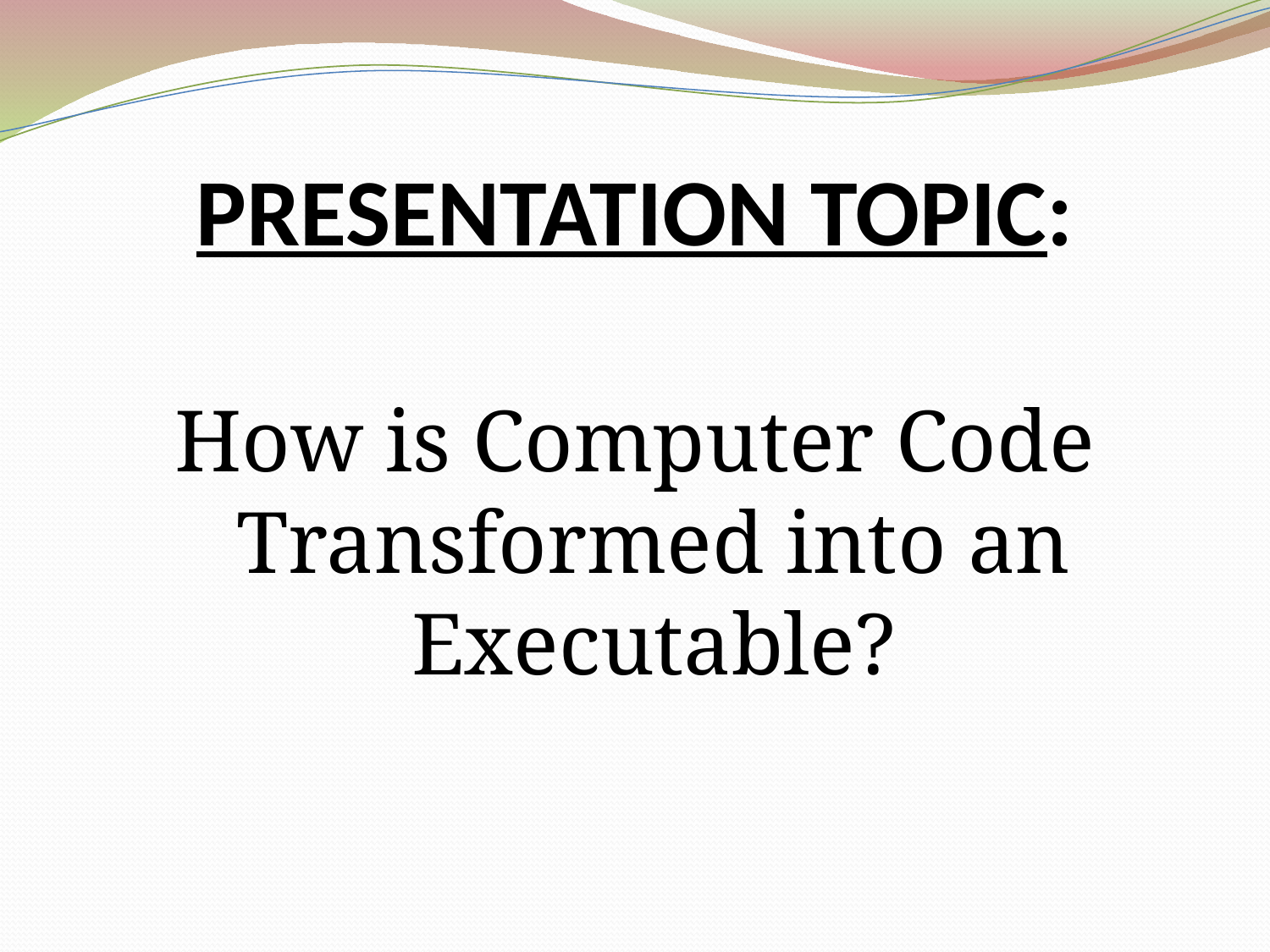

# PRESENTATION TOPIC:
How is Computer Code Transformed into an Executable?